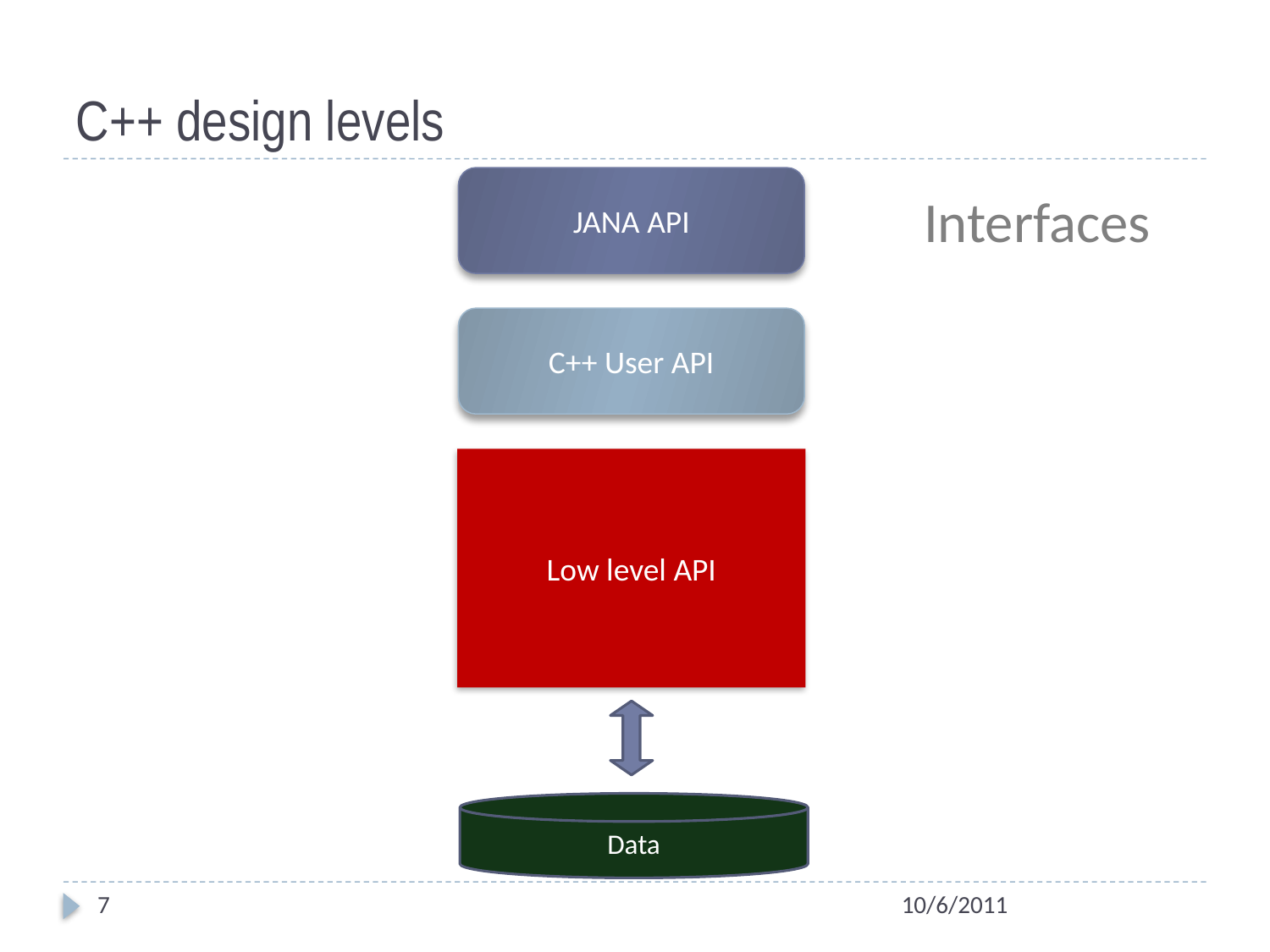

# C++ design levels
JANA API
Interfaces
C++ User API
Low level API

Data
7
10/6/2011